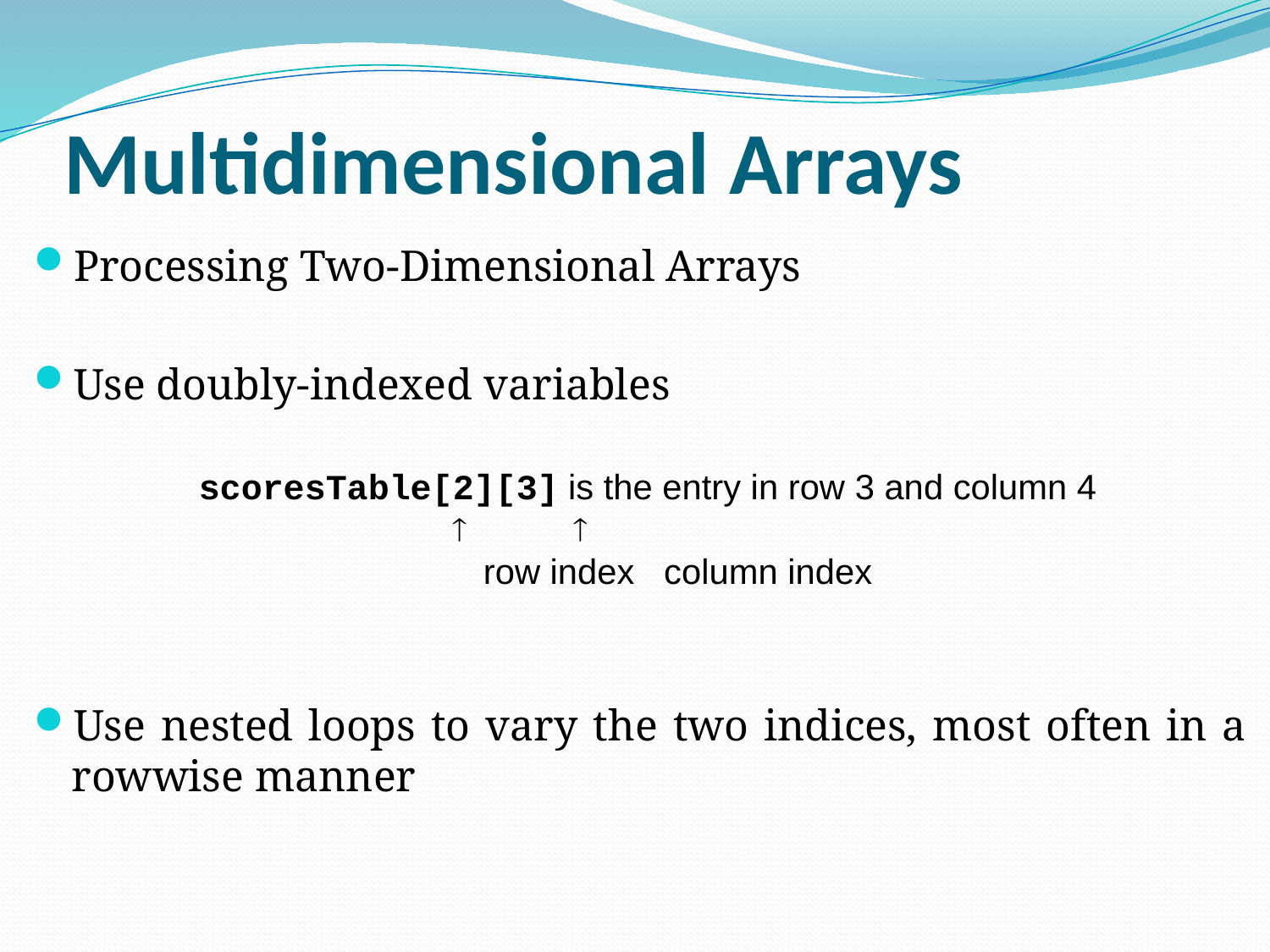

# Multidimensional Arrays
Processing Two-Dimensional Arrays

Use doubly-indexed variables

		scoresTable[2][3] is the entry in row 3 and column 4
		             ­      ­
	                row index   column index

Use nested loops to vary the two indices, most often in a rowwise manner